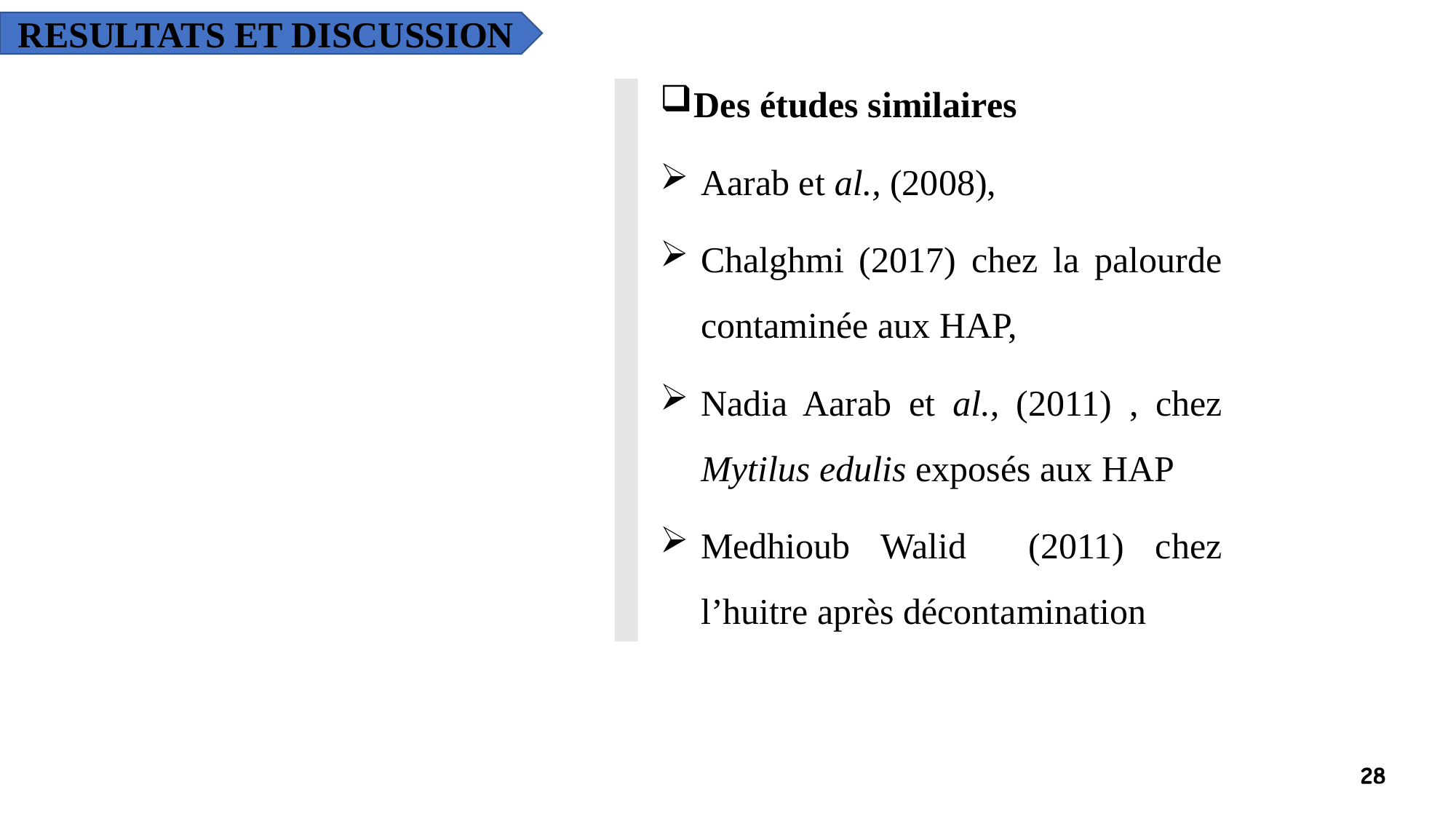

RESULTATS ET DISCUSSION
Des études similaires
Aarab et al., (2008),
Chalghmi (2017) chez la palourde contaminée aux HAP,
Nadia Aarab et al., (2011) , chez Mytilus edulis exposés aux HAP
Medhioub Walid  (2011) chez l’huitre après décontamination

28